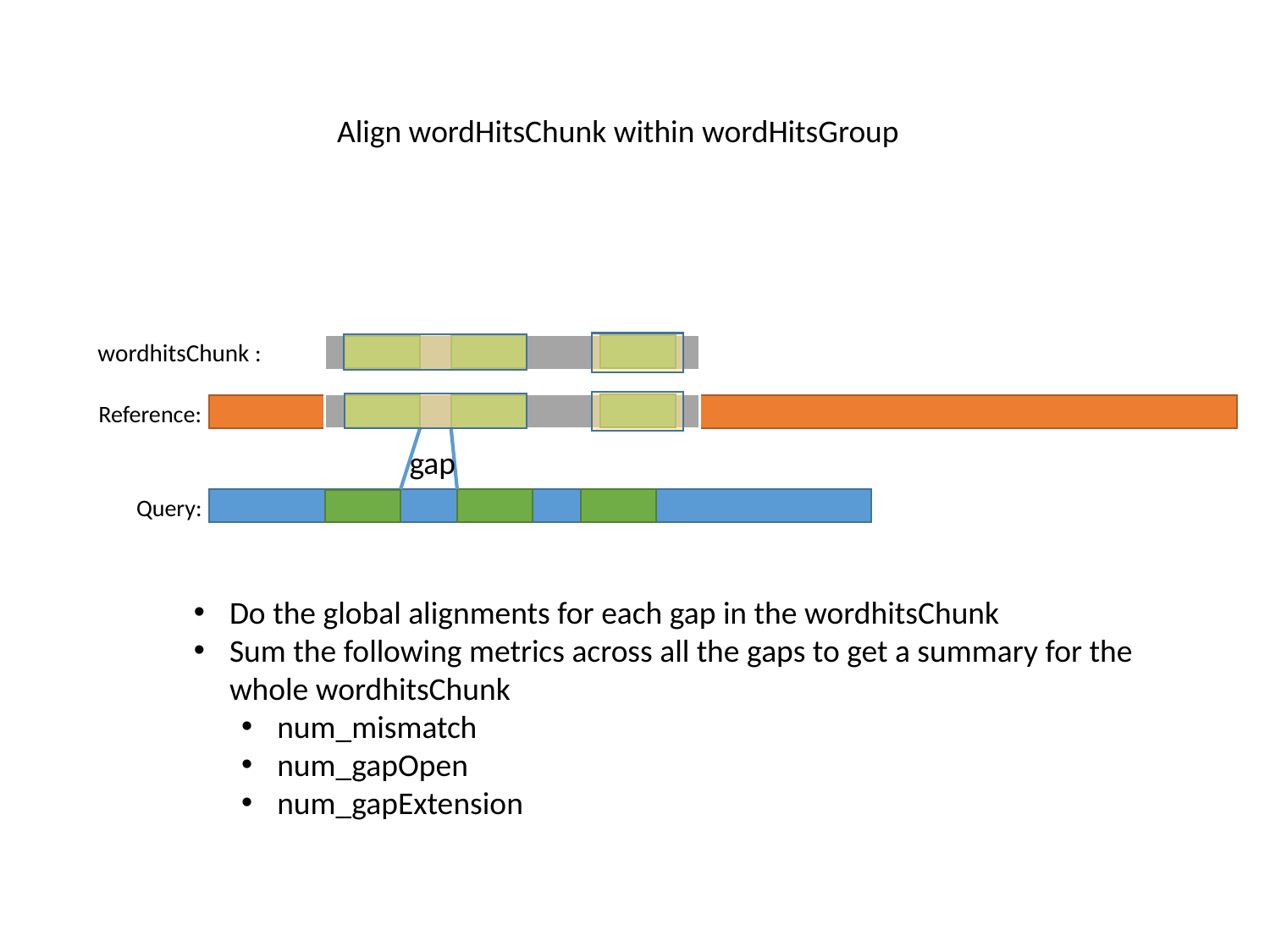

Align wordHitsChunk within wordHitsGroup
wordhitsChunk :

Reference:

gap
Query:

Do the global alignments for each gap in the wordhitsChunk
Sum the following metrics across all the gaps to get a summary for the whole wordhitsChunk
num_mismatch
num_gapOpen
num_gapExtension